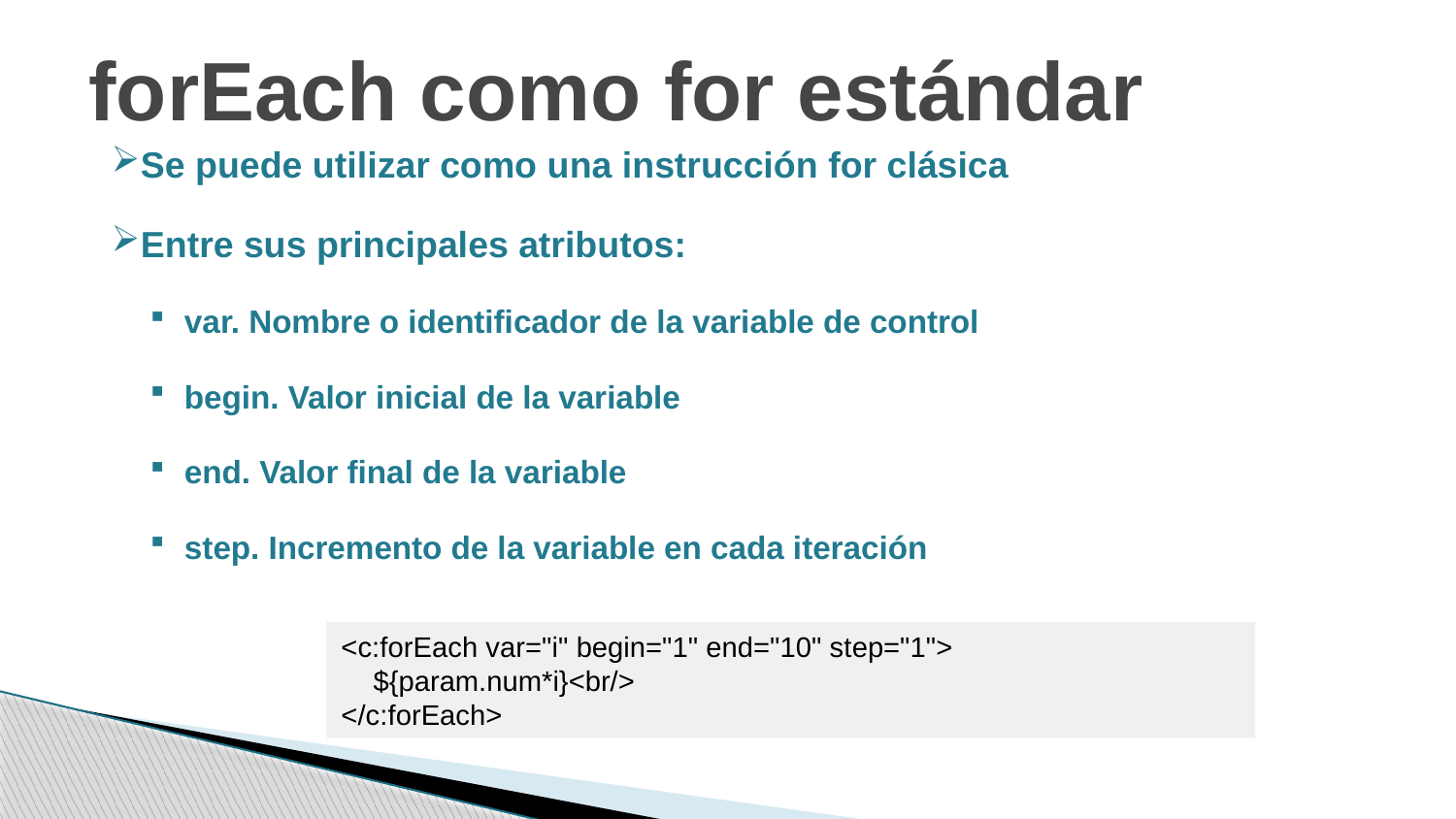

forEach como for estándar
Se puede utilizar como una instrucción for clásica
Entre sus principales atributos:
var. Nombre o identificador de la variable de control
begin. Valor inicial de la variable
end. Valor final de la variable
step. Incremento de la variable en cada iteración

<c:forEach var="i" begin="1" end="10" step="1">
    ${param.num*i}<br/>
</c:forEach>